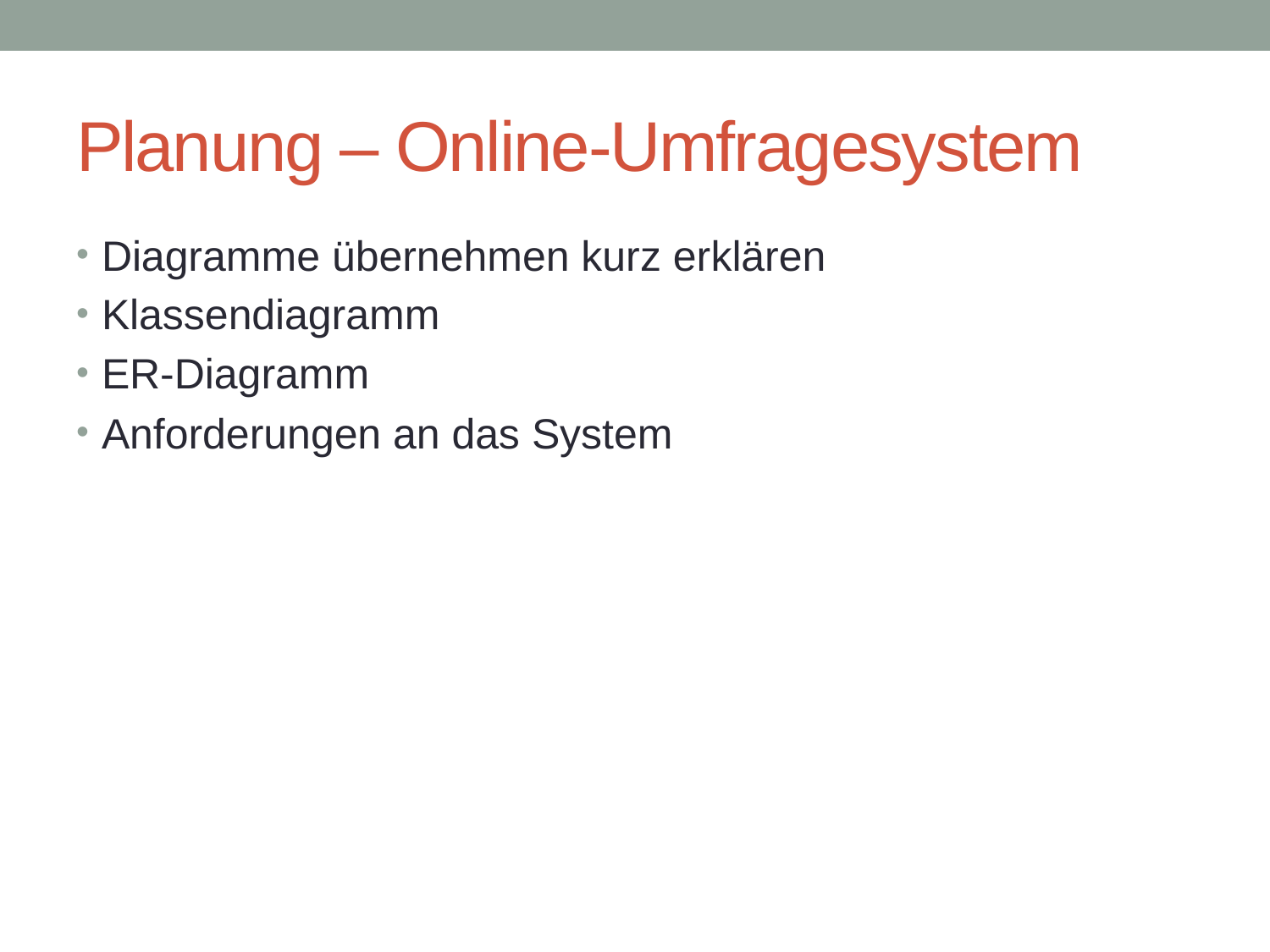

# Planung – Online-Umfragesystem
Diagramme übernehmen kurz erklären
Klassendiagramm
ER-Diagramm
Anforderungen an das System